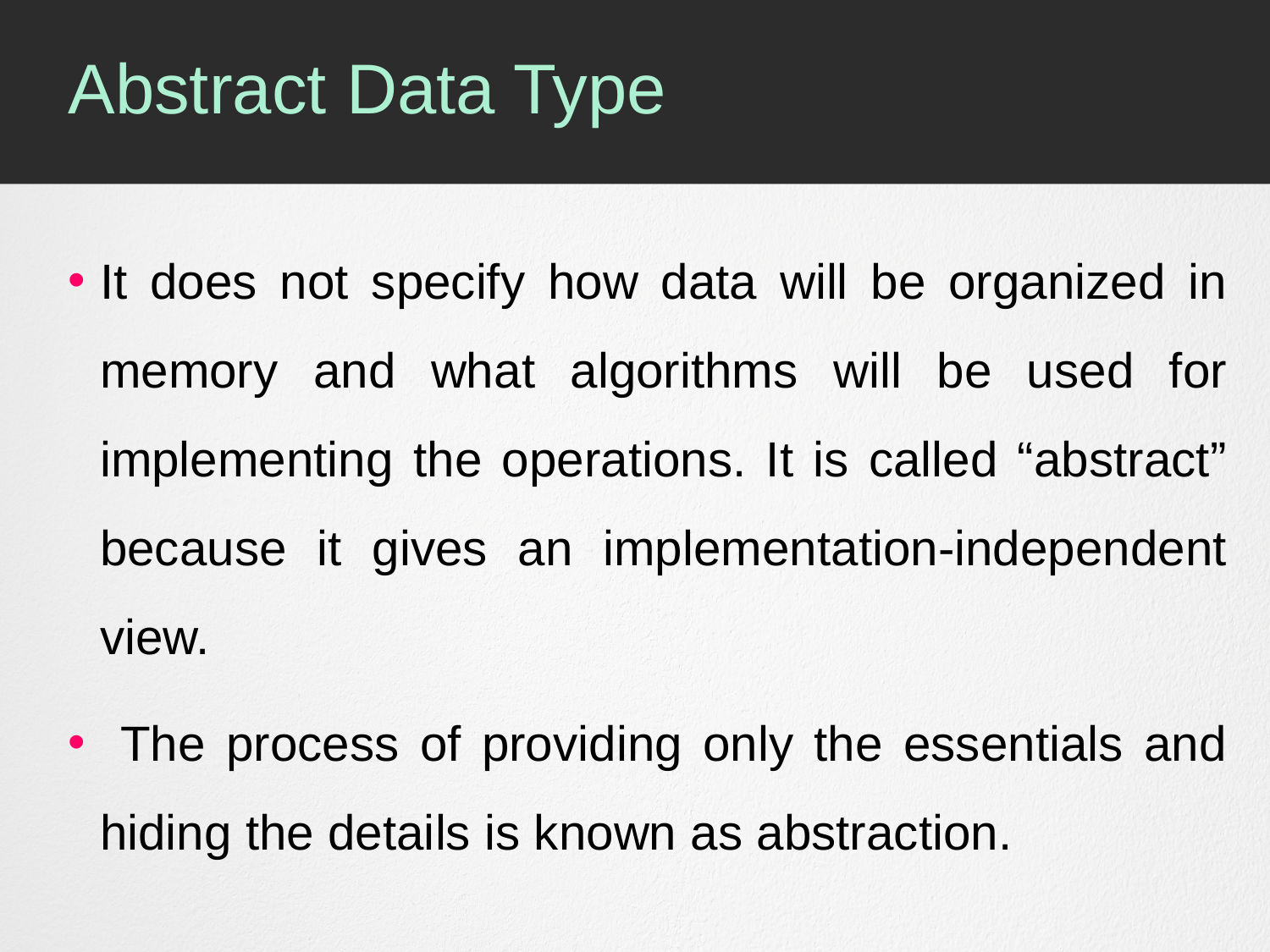

# Abstract Data Type
It does not specify how data will be organized in memory and what algorithms will be used for implementing the operations. It is called “abstract” because it gives an implementation-independent view.
 The process of providing only the essentials and hiding the details is known as abstraction.